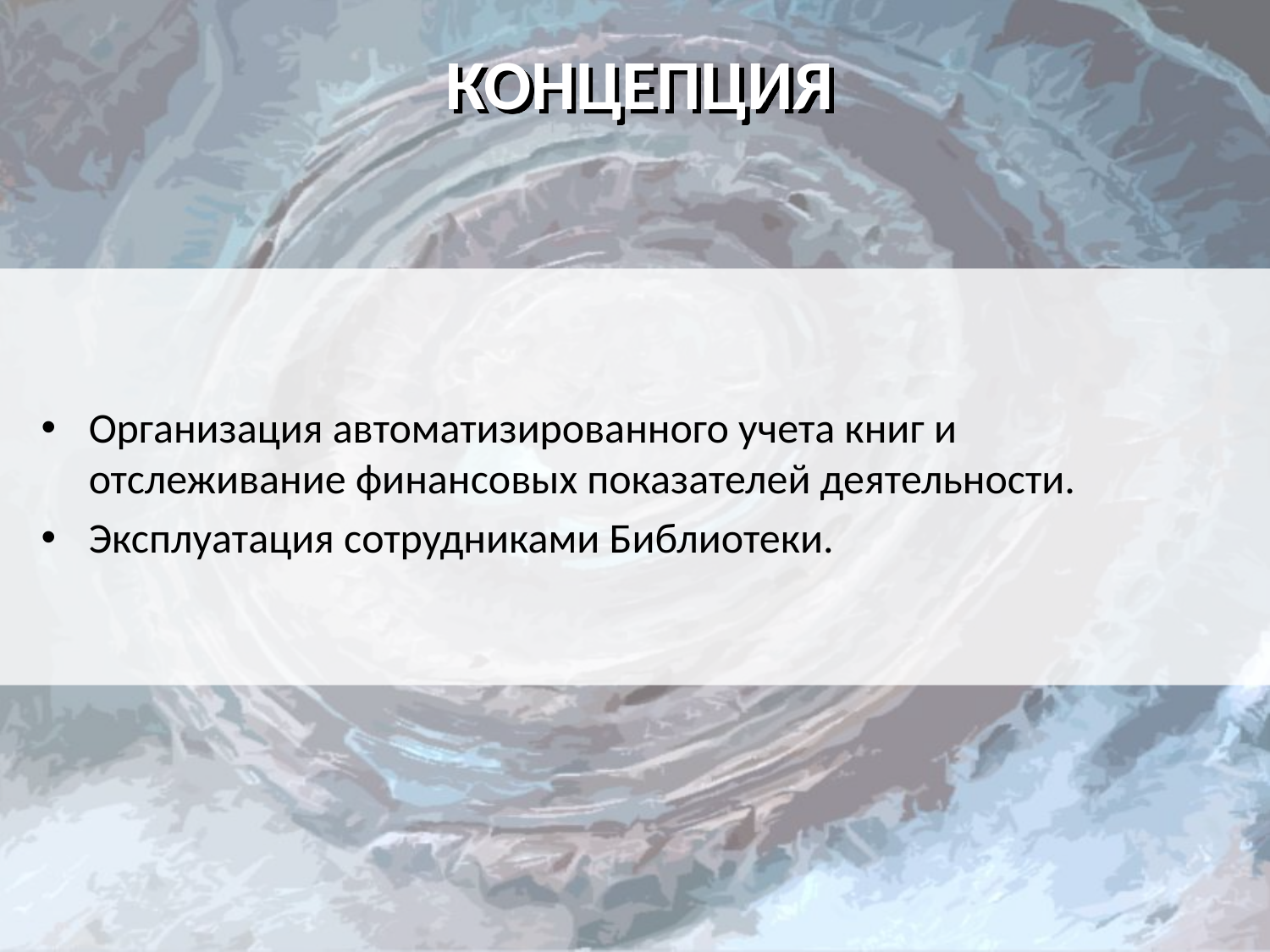

# КОНЦЕПЦИЯ

Организация автоматизированного учета книг и отслеживание финансовых показателей деятельности.
Эксплуатация сотрудниками Библиотеки.